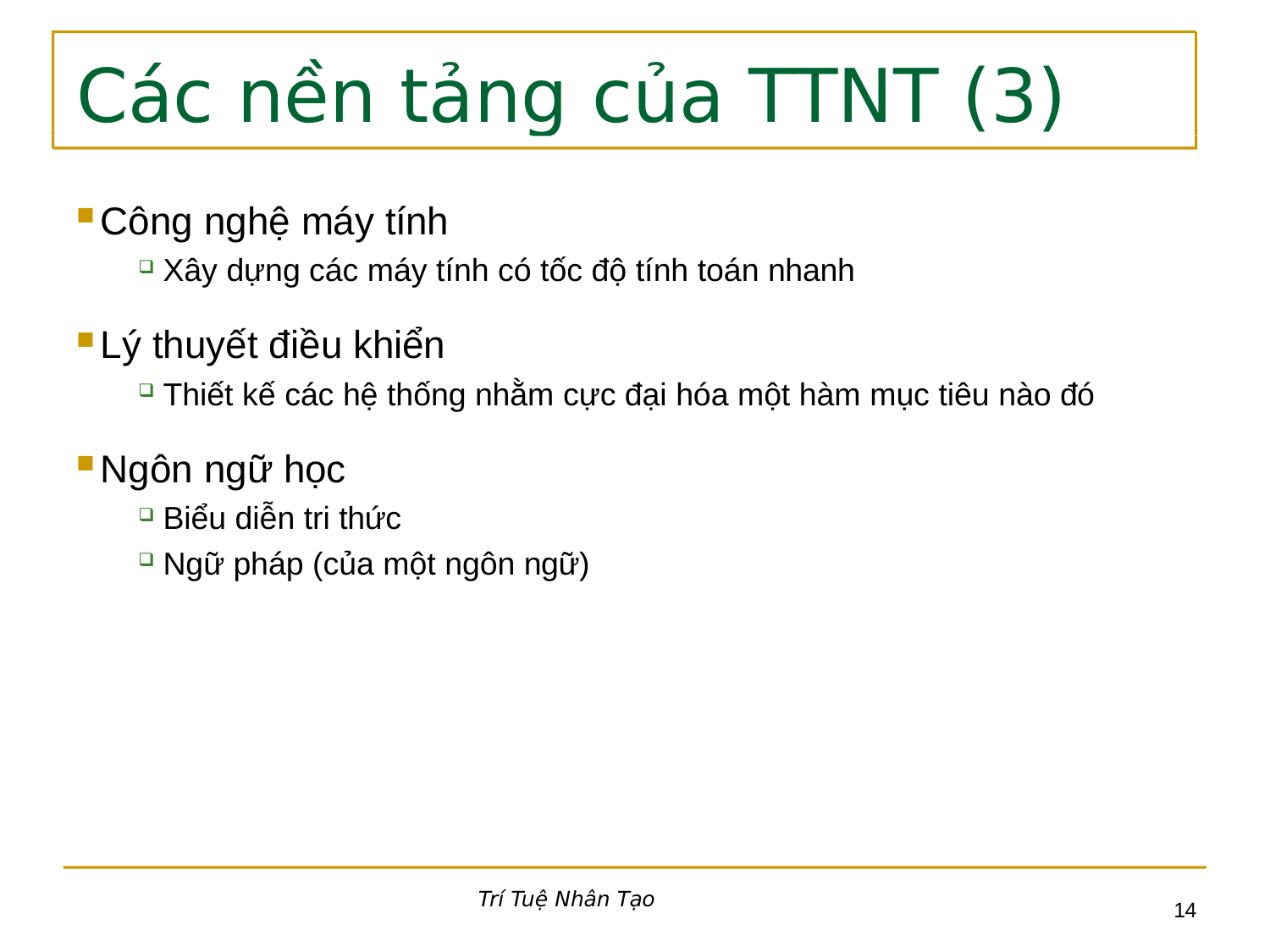

# Các nền tảng của TTNT (3)

Công nghệ máy tính
Xây dựng các máy tính có tốc độ tính toán nhanh
Lý thuyết điều khiển
Thiết kế các hệ thống nhằm cực đại hóa một hàm mục tiêu nào đó
Ngôn ngữ học
Biểu diễn tri thức
Ngữ pháp (của một ngôn ngữ)

Trí Tuệ Nhân Tạo
14